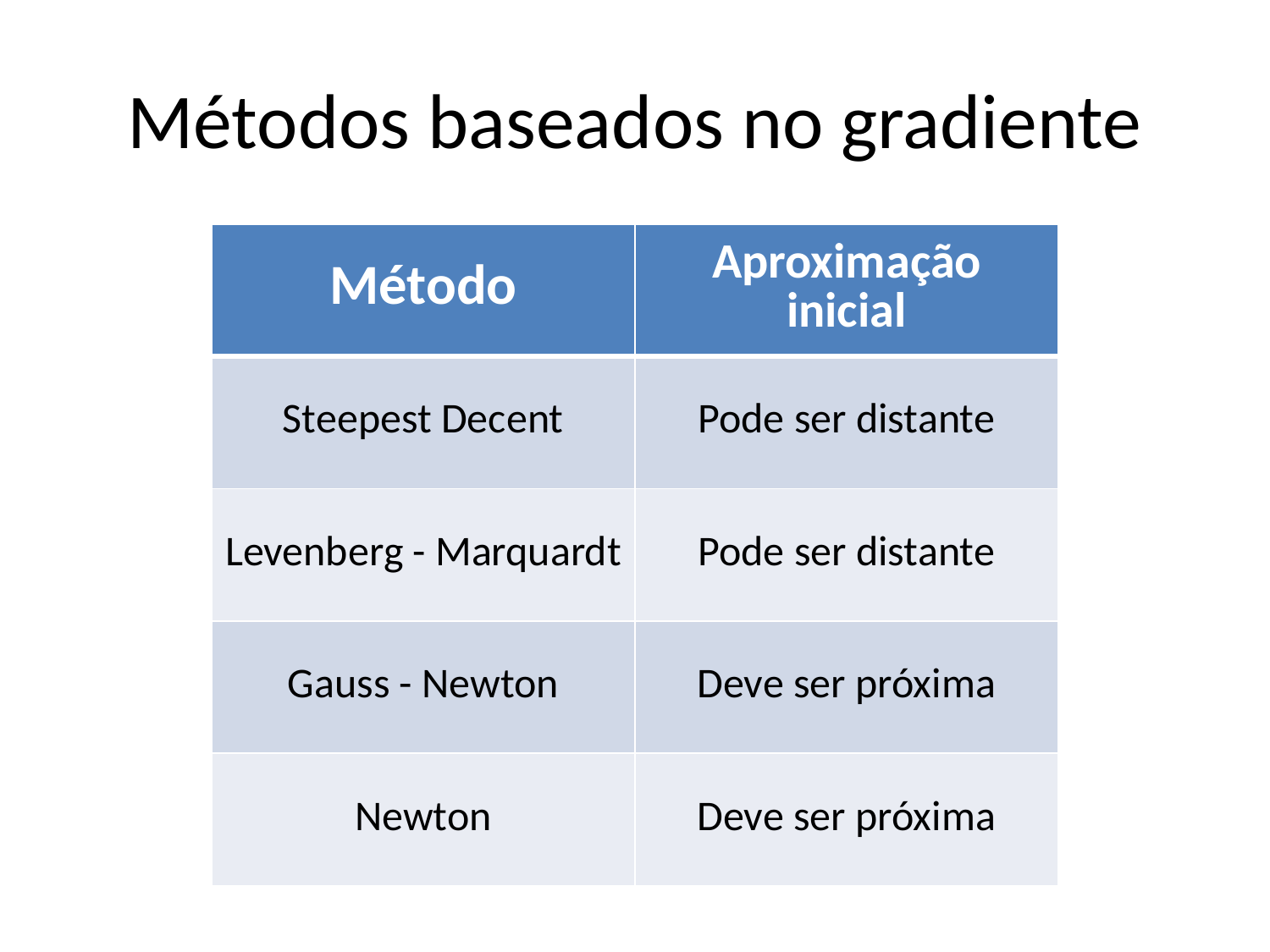

# Métodos baseados no gradiente
| Método | Aproximação inicial |
| --- | --- |
| Steepest Decent | Pode ser distante |
| Levenberg - Marquardt | Pode ser distante |
| Gauss - Newton | Deve ser próxima |
| Newton | Deve ser próxima |